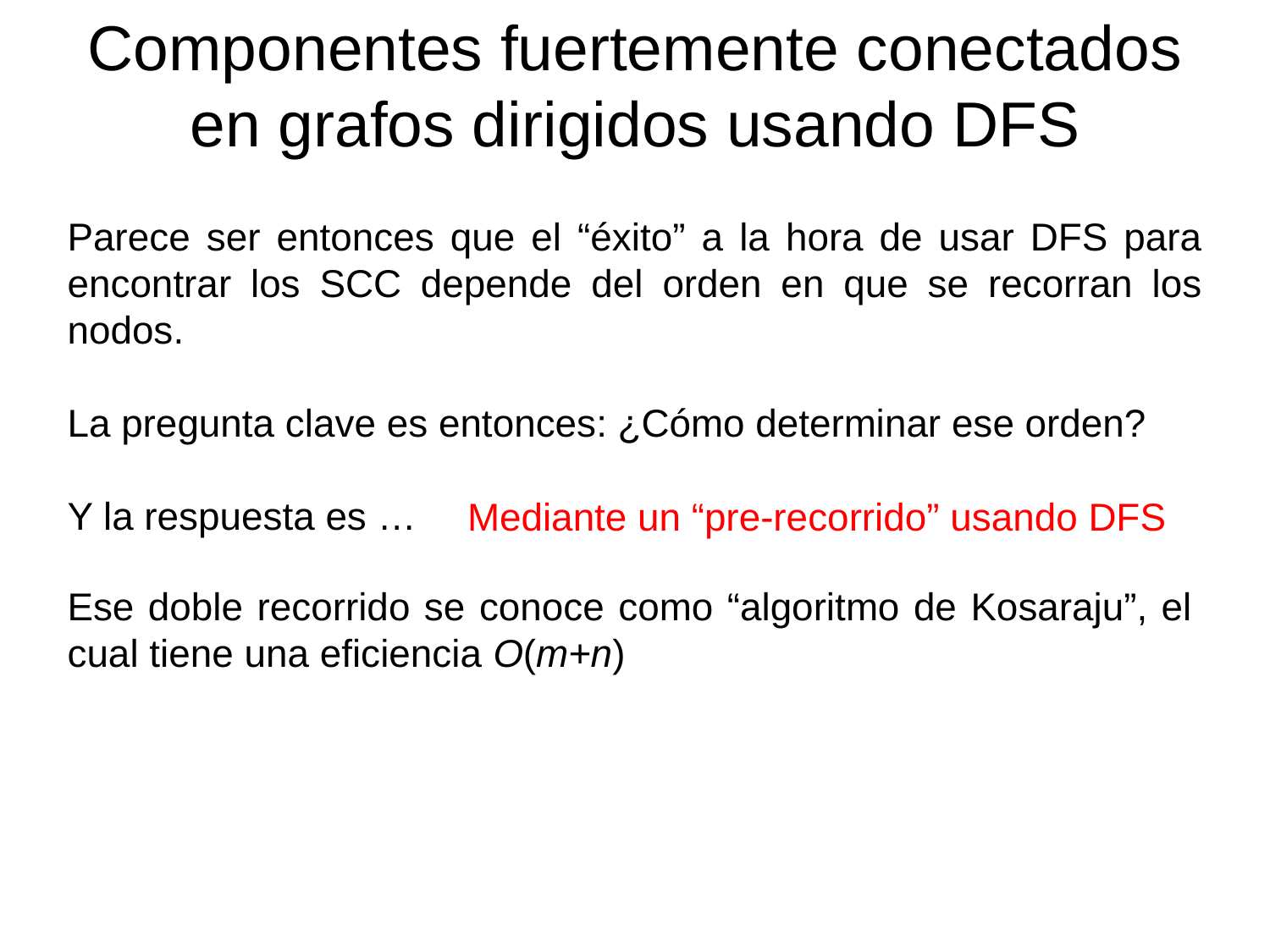

Componentes fuertemente conectados en grafos dirigidos usando DFS
Parece ser entonces que el “éxito” a la hora de usar DFS para encontrar los SCC depende del orden en que se recorran los nodos.

La pregunta clave es entonces: ¿Cómo determinar ese orden?

Y la respuesta es …
Mediante un “pre-recorrido” usando DFS
Ese doble recorrido se conoce como “algoritmo de Kosaraju”, el cual tiene una eficiencia O(m+n)